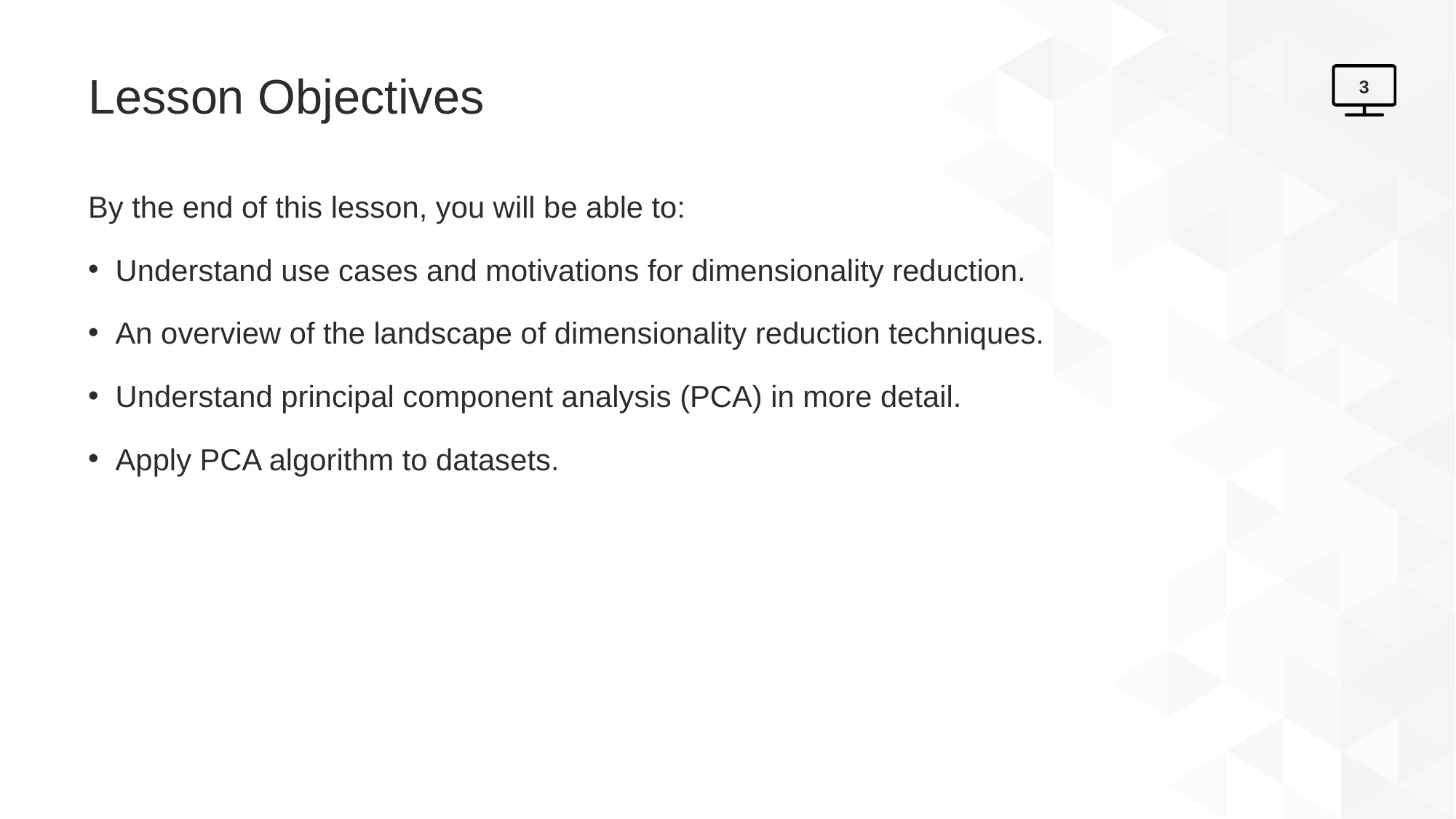

# Lesson Objectives
3
By the end of this lesson, you will be able to:
Understand use cases and motivations for dimensionality reduction.
An overview of the landscape of dimensionality reduction techniques.
Understand principal component analysis (PCA) in more detail.
Apply PCA algorithm to datasets.